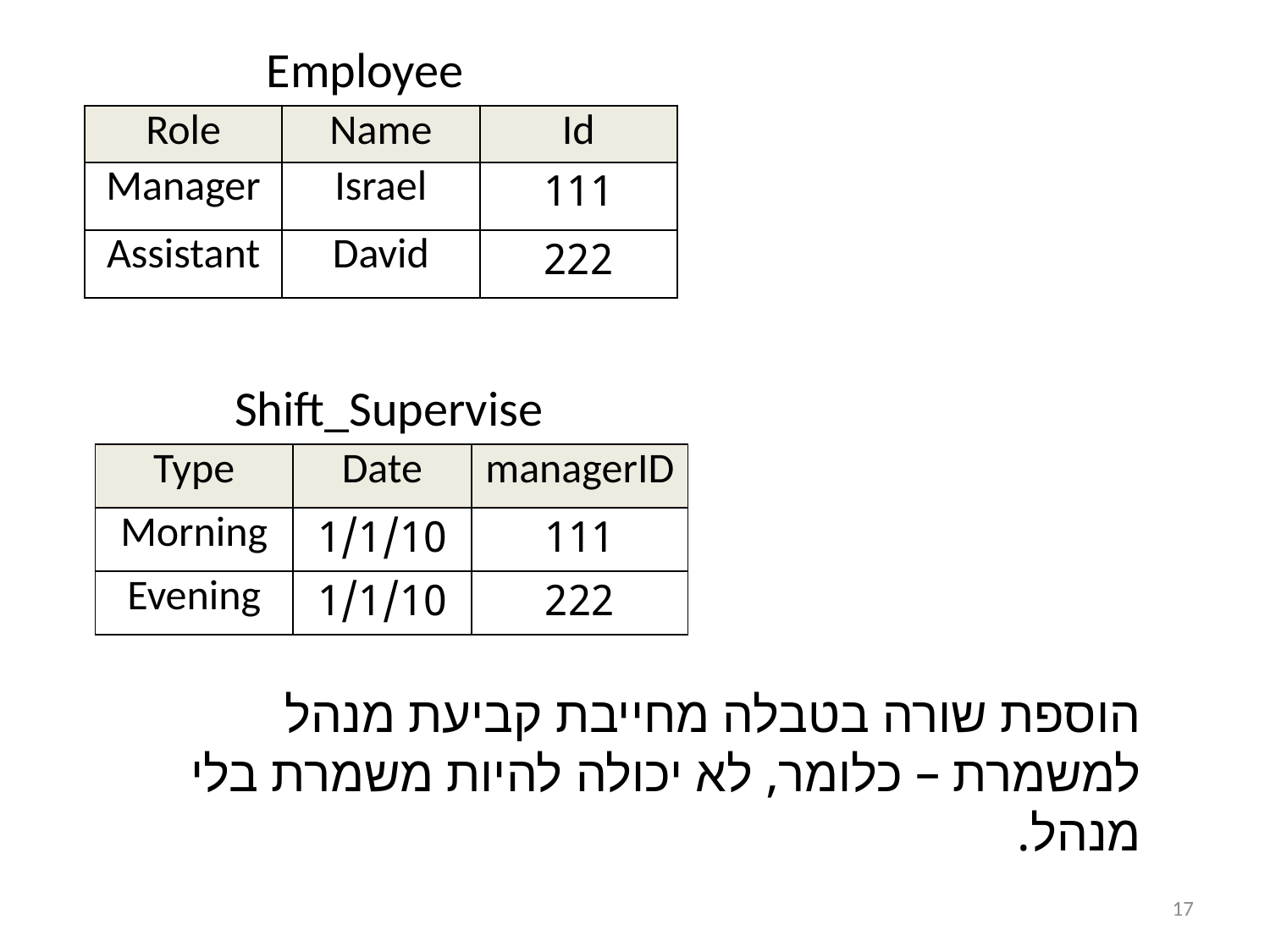

Employee
| Role | Name | Id |
| --- | --- | --- |
| Manager | Israel | 111 |
| Assistant | David | 222 |
Shift_Supervise
| Type | Date | managerID |
| --- | --- | --- |
| Morning | 1/1/10 | 111 |
| Evening | 1/1/10 | 222 |
הוספת שורה בטבלה מחייבת קביעת מנהל למשמרת – כלומר, לא יכולה להיות משמרת בלי מנהל.
17